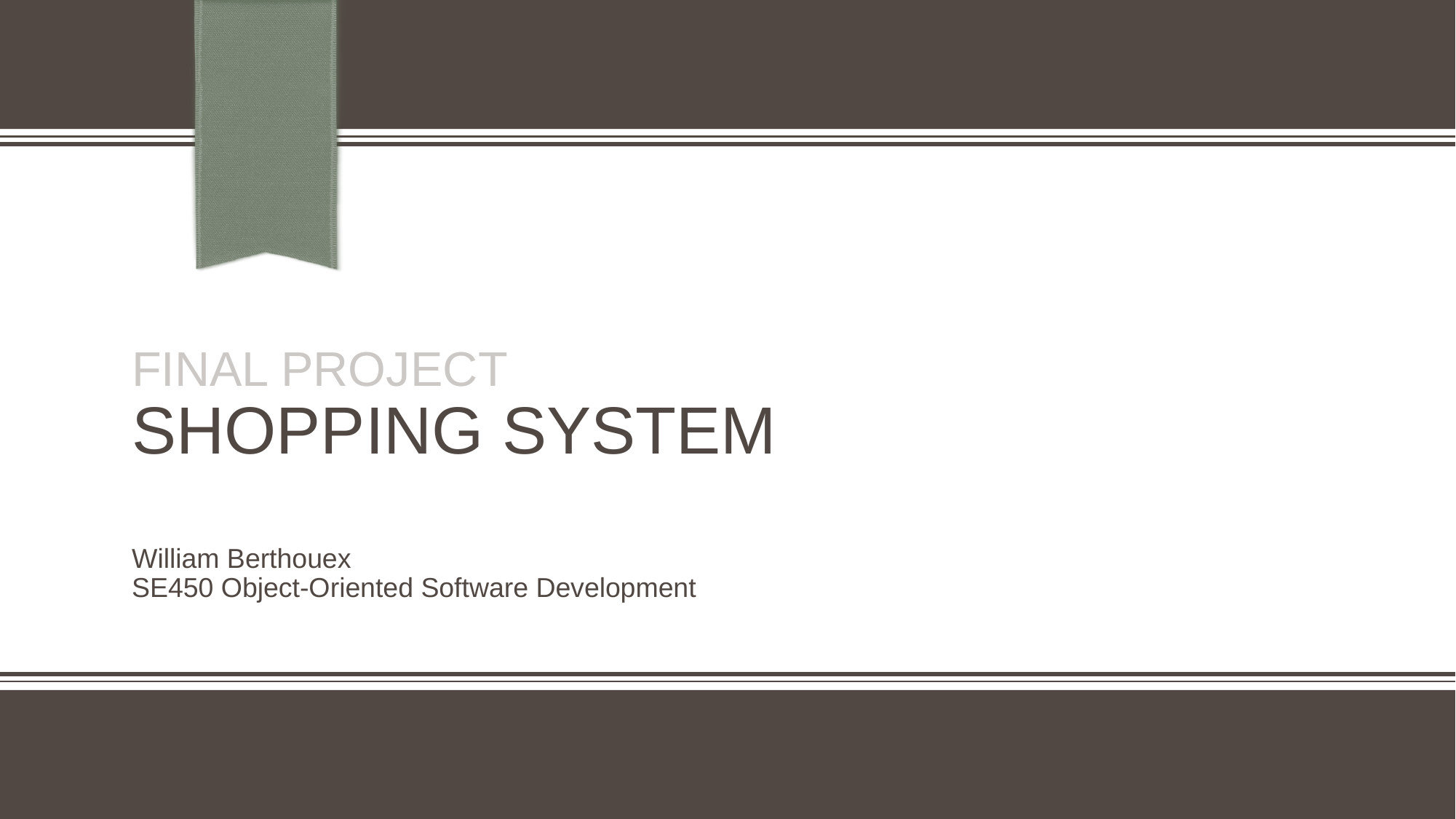

# Final Project Shopping system
William Berthouex
SE450 Object-Oriented Software Development